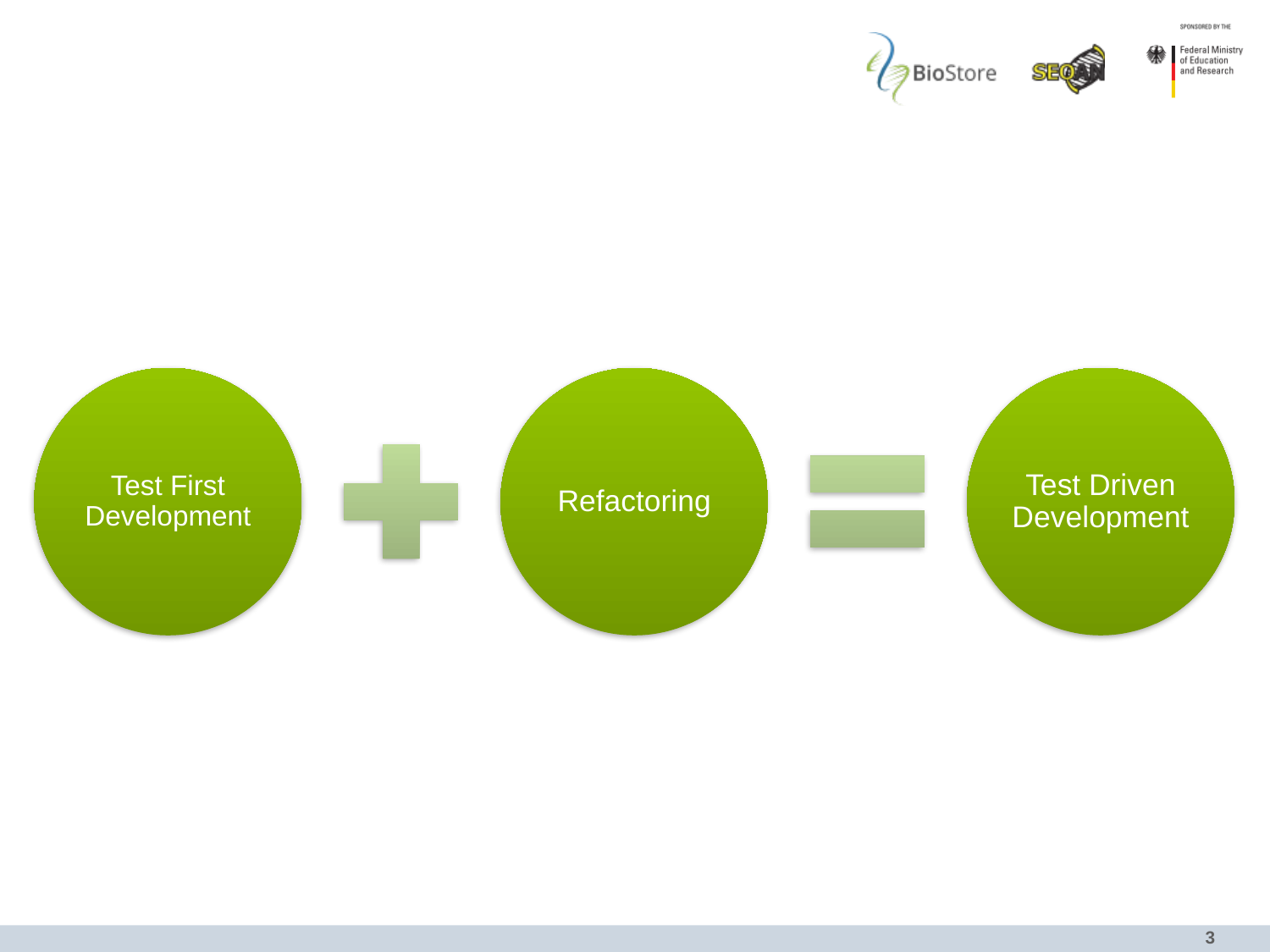

Test First Development

Refactoring

Test Driven Development